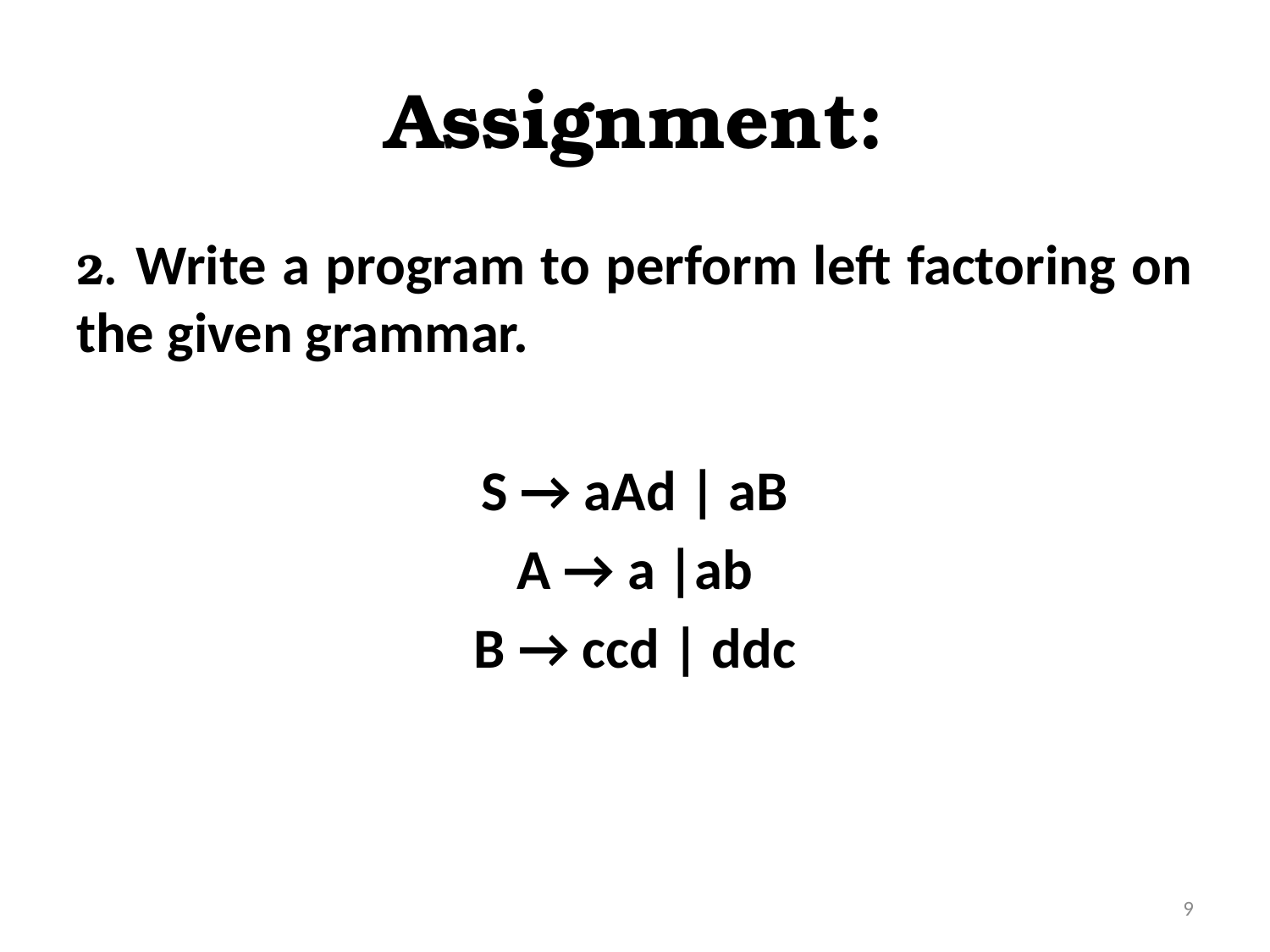

# Assignment:
2. Write a program to perform left factoring on the given grammar.

S → aAd | aB
A → a |ab
B → ccd | ddc

9